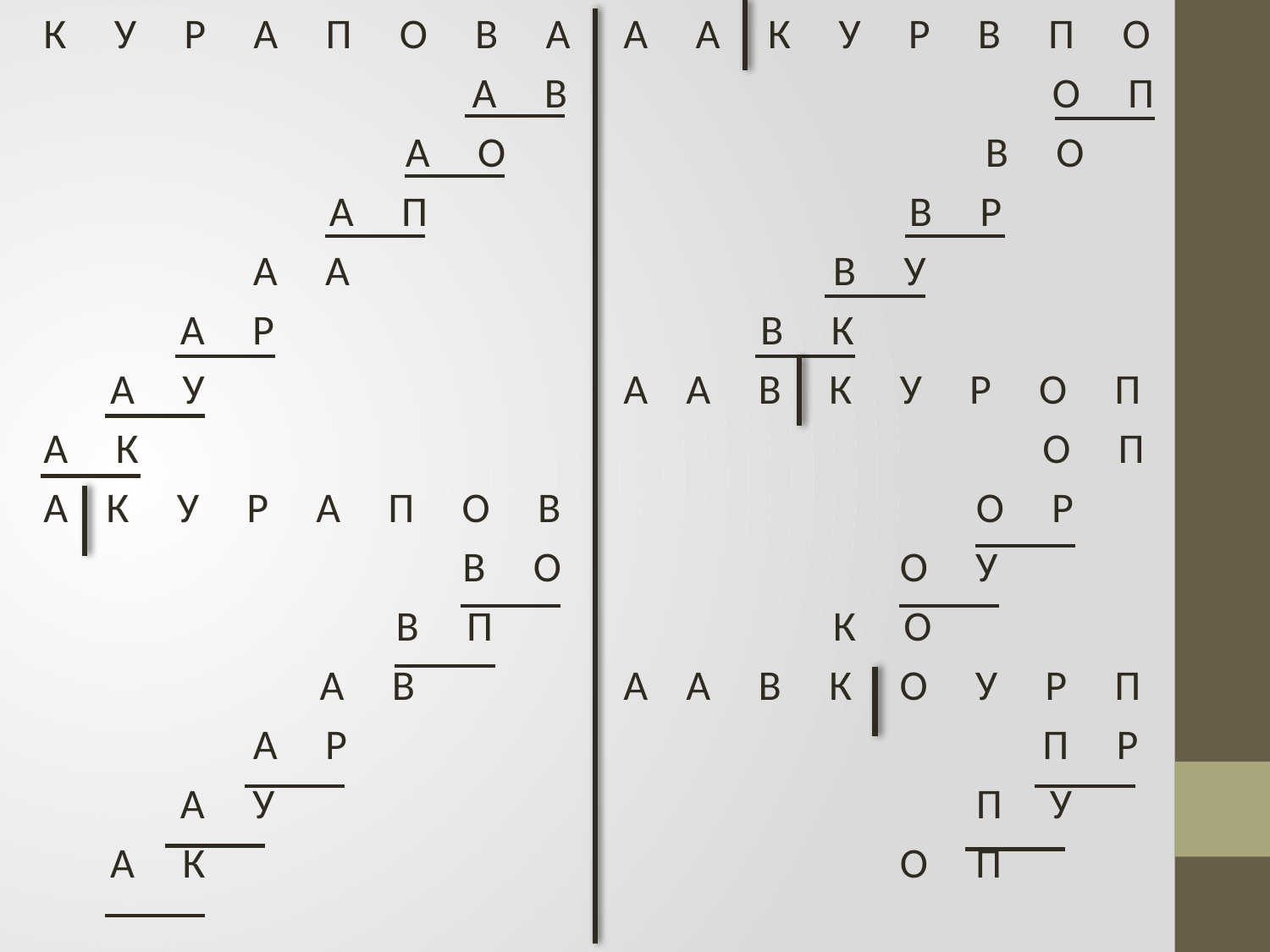

К     У     Р     А     П     О     В     А
                                             А     В
                                      А     О
                              А     П
                      А     А
                 А     Р
       А     У
А     К
А    К     У     Р     А     П     О     В
                                            В     О
                                     В     П
                             А     В
                      А     Р
                 А     У
       А     К

А     А     К     У     Р     В     П     О
                                             О     П
                                      В     О
                              В     Р
                      В     У
                 В     К
А    А     В     К     У     Р     О     П
                                            О     П
                                     О     Р
                             О     У
                      К     О
А    А     В     К     О     У     Р     П
                                            П     Р
                                     П     У
                             О     П